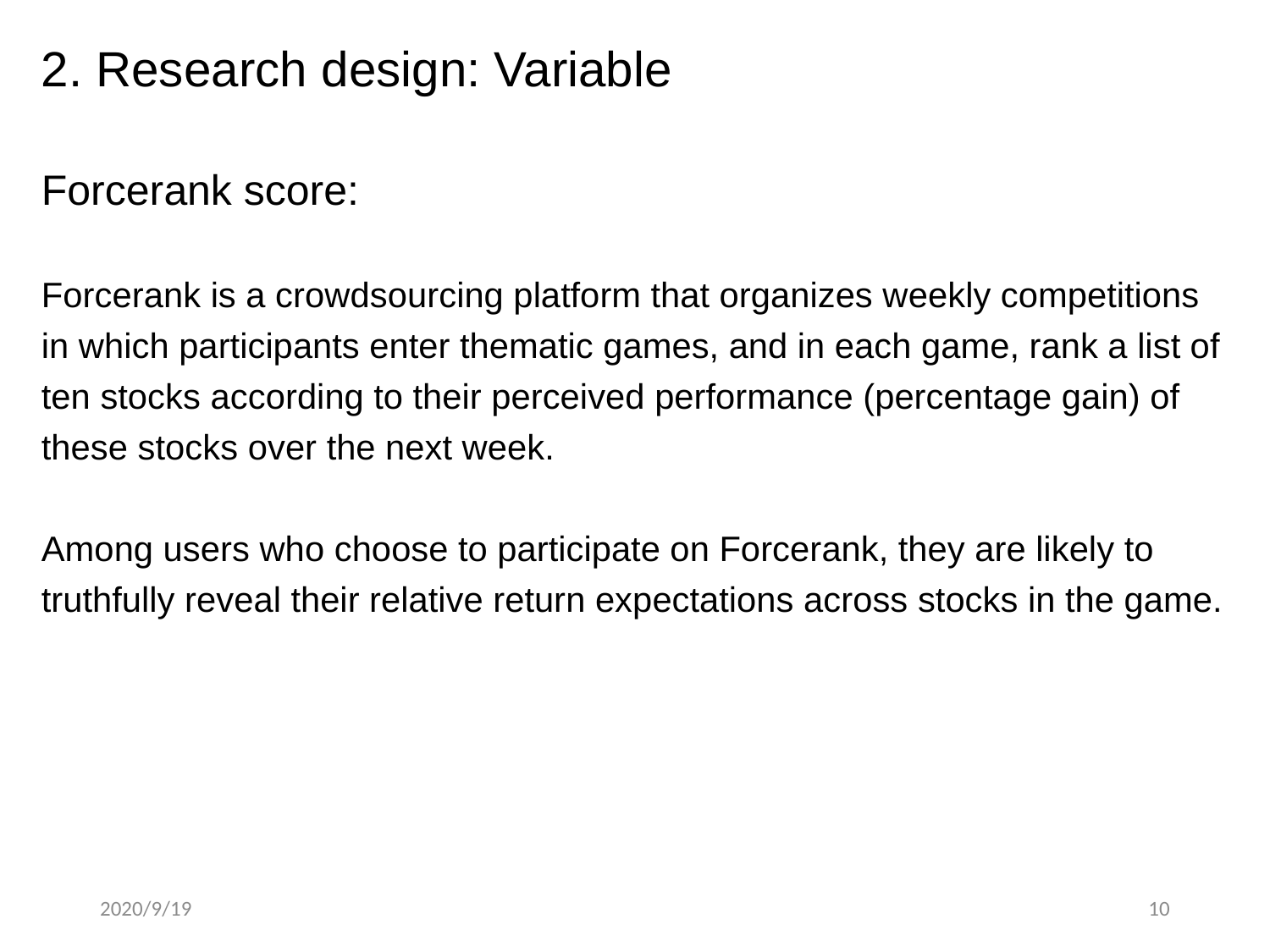

2. Research design: Variable
Forcerank score:

Forcerank is a crowdsourcing platform that organizes weekly competitions in which participants enter thematic games, and in each game, rank a list of ten stocks according to their perceived performance (percentage gain) of these stocks over the next week.

Among users who choose to participate on Forcerank, they are likely to truthfully reveal their relative return expectations across stocks in the game.
2020/9/19
10